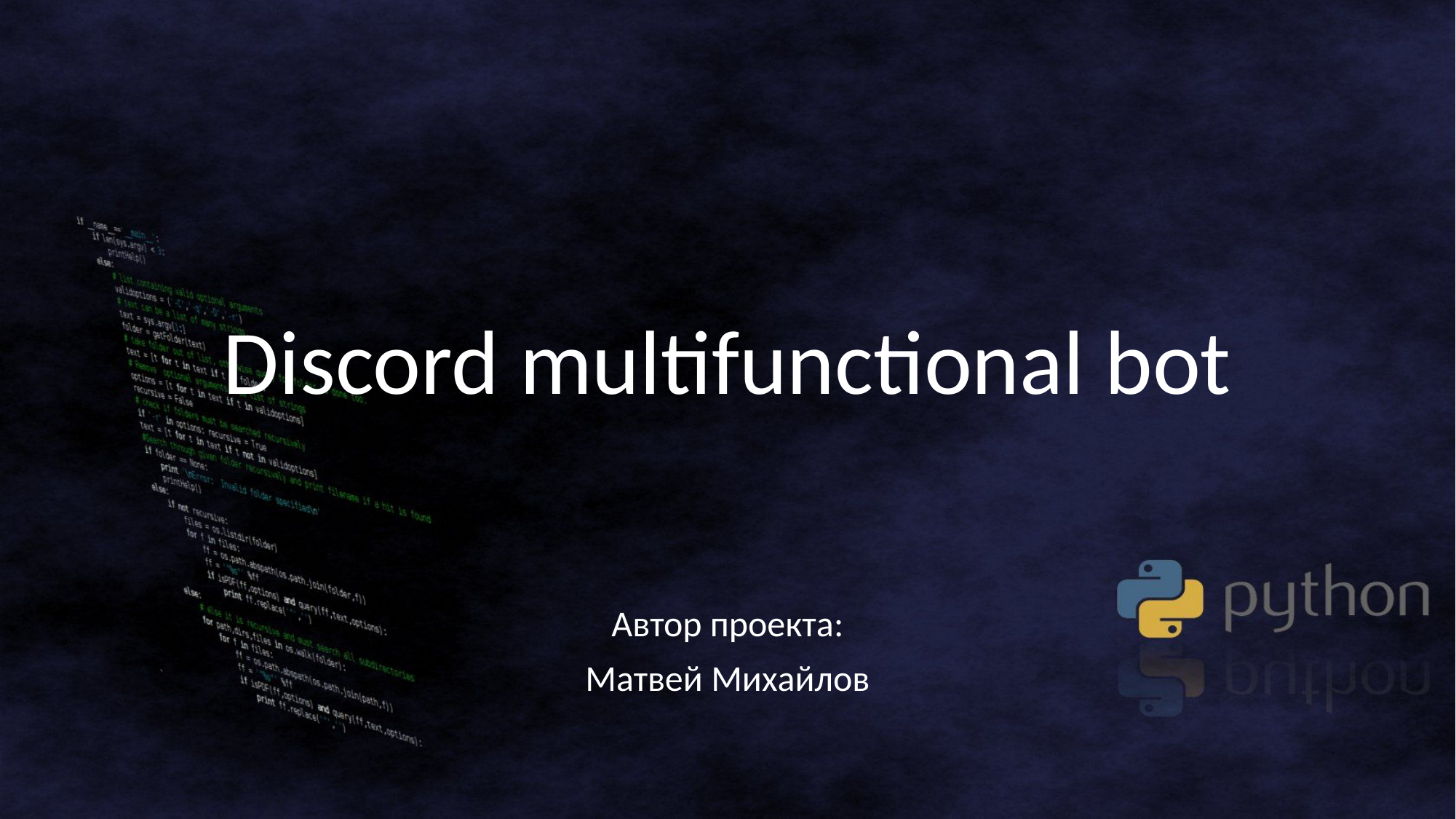

# Discord multifunctional bot
Автор проекта:
Матвей Михайлов